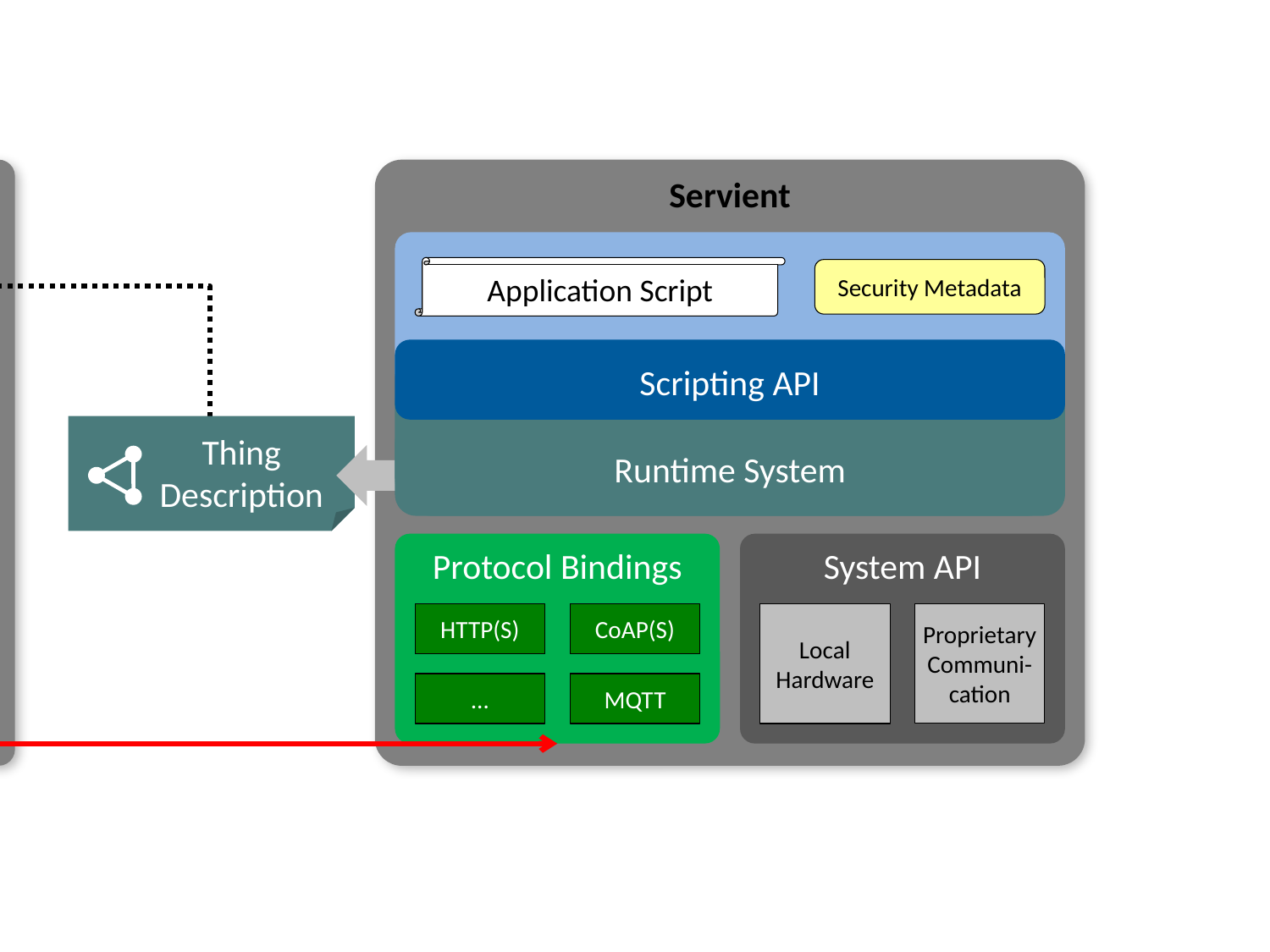

WoT Client (Browser)
Servient

Application Script
Application Script
Security Metadata
Scripting API
Scripting API

Thing
Description

Runtime System
Browser + Library

Protocol Bindings
System API
Protocol Bindings
HTTP(S)
(S)RTP
Proprietary
Communi-
cation
HTTP(S)
CoAP(S)
Local
Hardware
…
FTP
…
MQTT